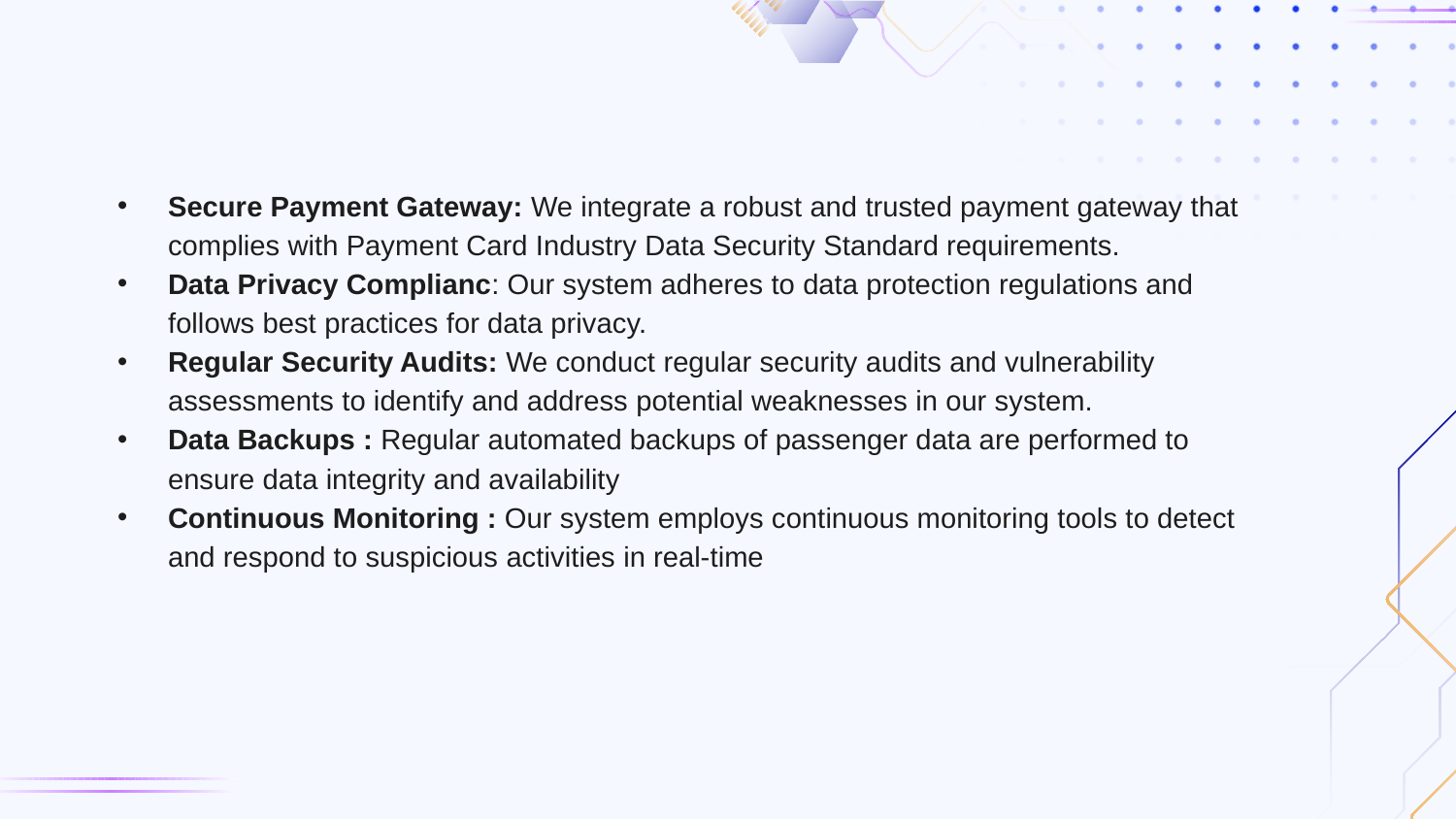

Secure Payment Gateway: We integrate a robust and trusted payment gateway that complies with Payment Card Industry Data Security Standard requirements.
Data Privacy Complianc: Our system adheres to data protection regulations and follows best practices for data privacy.
Regular Security Audits: We conduct regular security audits and vulnerability assessments to identify and address potential weaknesses in our system.
Data Backups : Regular automated backups of passenger data are performed to ensure data integrity and availability
Continuous Monitoring : Our system employs continuous monitoring tools to detect and respond to suspicious activities in real-time